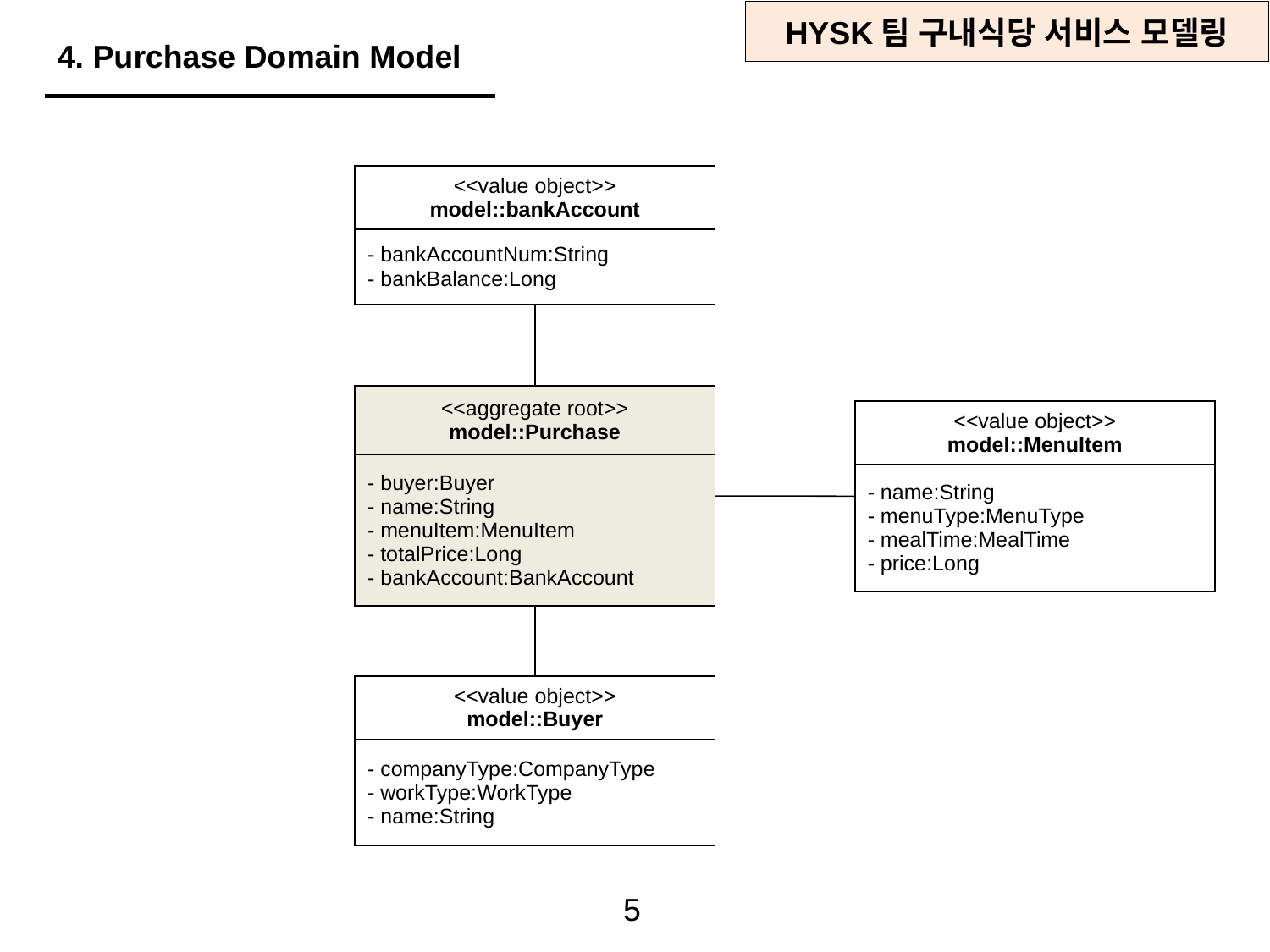

4. Purchase Domain Model
| <<value object>> model::bankAccount |
| --- |
| - bankAccountNum:String - bankBalance:Long |
| <<aggregate root>> model::Purchase |
| --- |
| - buyer:Buyer - name:String - menuItem:MenuItem - totalPrice:Long - bankAccount:BankAccount |
| <<value object>> model::MenuItem |
| --- |
| - name:String - menuType:MenuType - mealTime:MealTime - price:Long |
| <<value object>> model::Buyer |
| --- |
| - companyType:CompanyType - workType:WorkType - name:String |